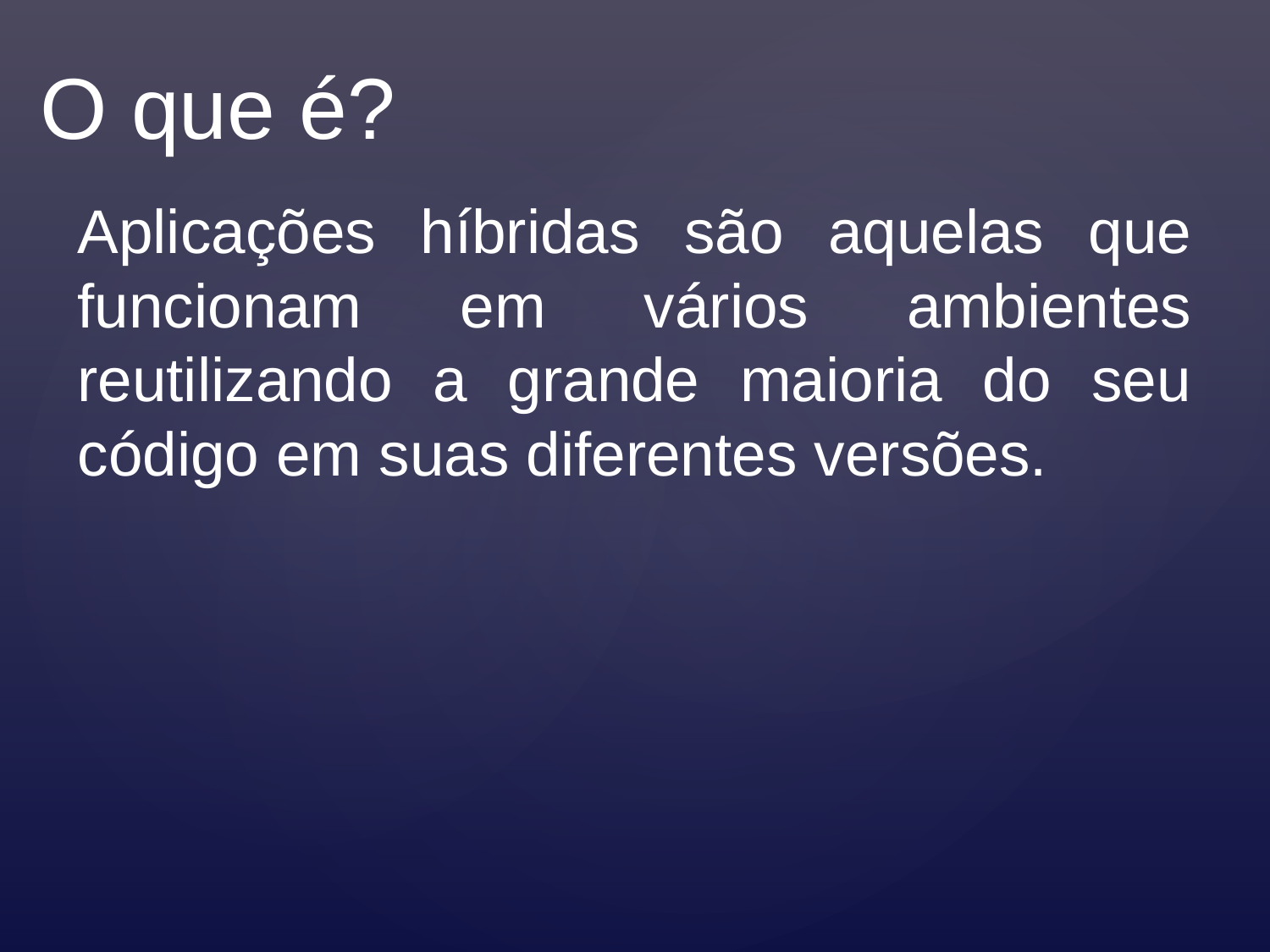

# O que é?
Aplicações híbridas são aquelas que funcionam em vários ambientes reutilizando a grande maioria do seu código em suas diferentes versões.